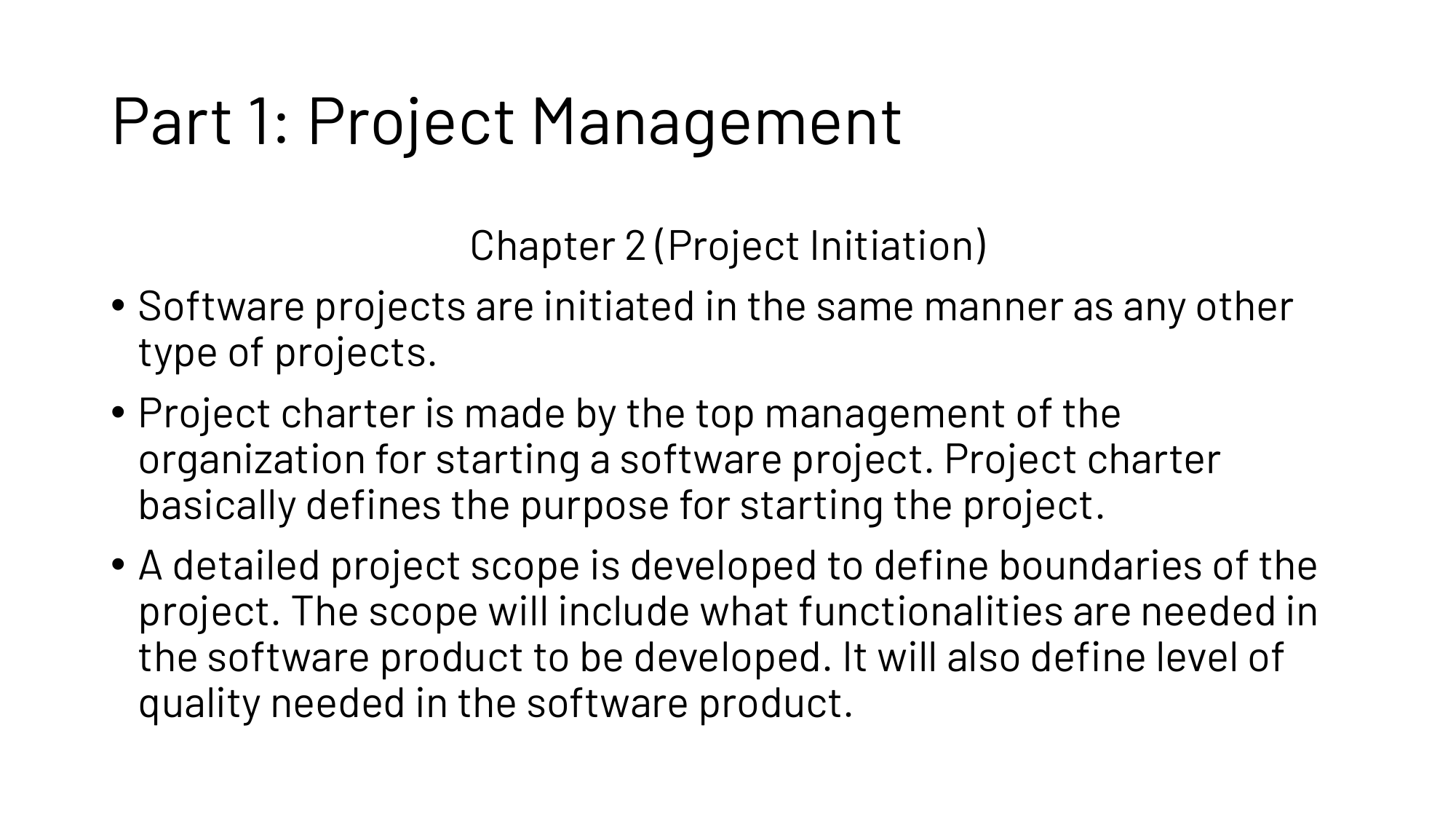

# Part 1: Project Management
Chapter 2 (Project Initiation)
Software projects are initiated in the same manner as any other type of projects.
Project charter is made by the top management of the organization for starting a software project. Project charter basically defines the purpose for starting the project.
A detailed project scope is developed to define boundaries of the project. The scope will include what functionalities are needed in the software product to be developed. It will also define level of quality needed in the software product.